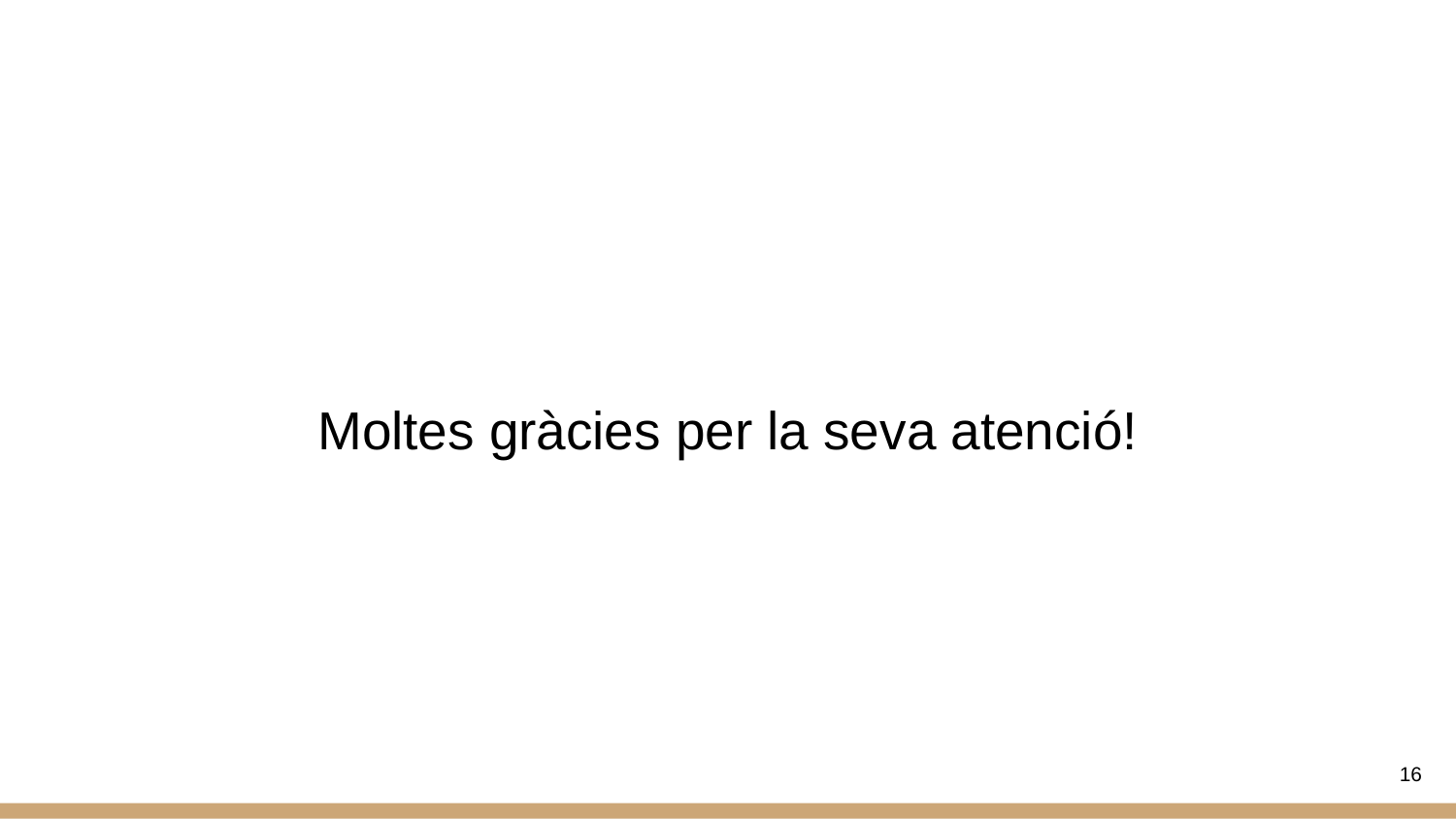

# Moltes gràcies per la seva atenció!
16